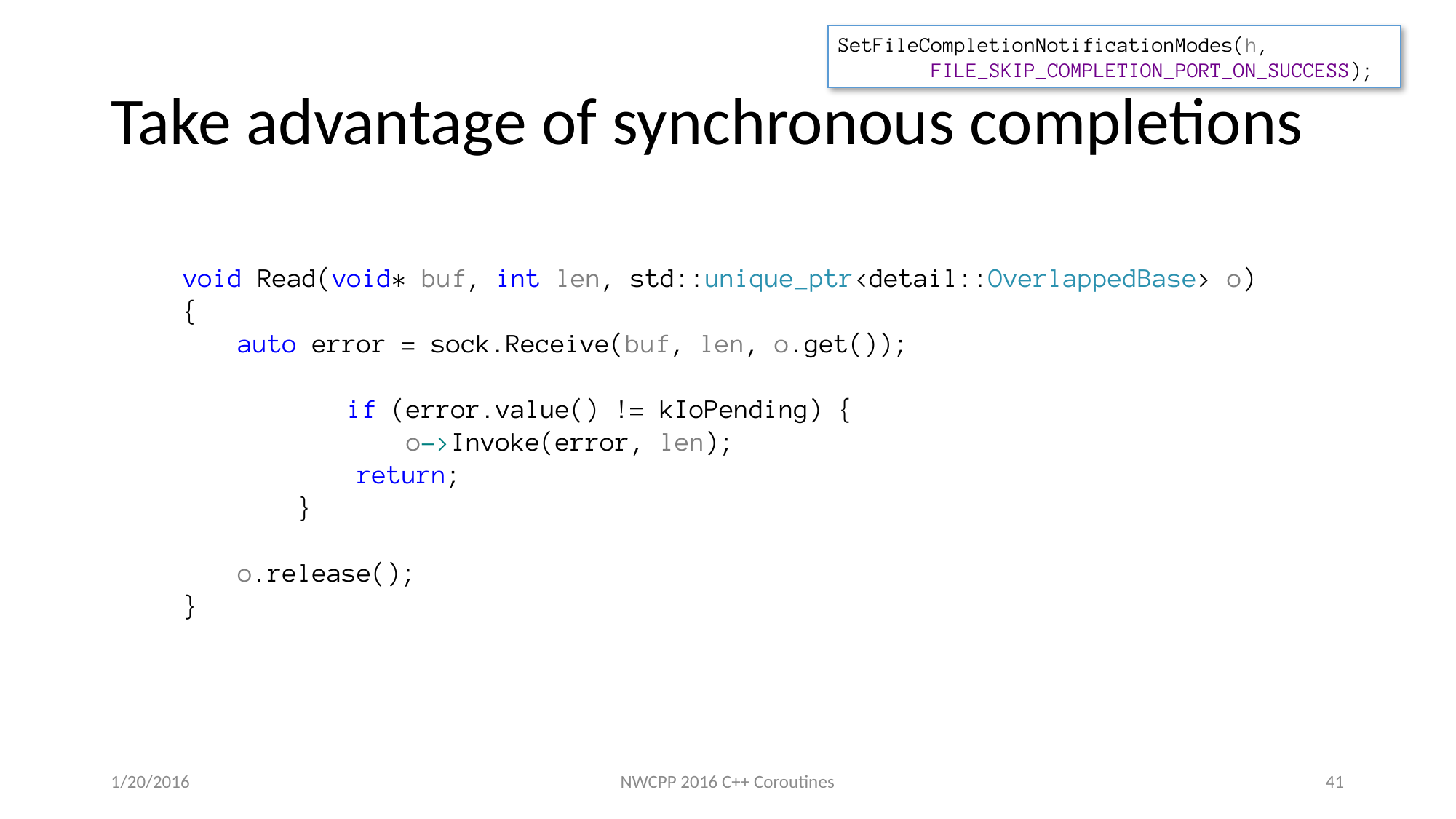

SetFileCompletionNotificationModes(h,
        FILE_SKIP_COMPLETION_PORT_ON_SUCCESS);
# Take advantage of synchronous completions
void Read(void* buf, int len, std::unique_ptr<detail::OverlappedBase> o)
{
auto error = sock.Receive(buf, len, o.get());

	if (error.value() != kIoPending) {
	    o->Invoke(error, len);
        return;
    }

o.release();
}
1/20/2016
NWCPP 2016 C++ Coroutines
41